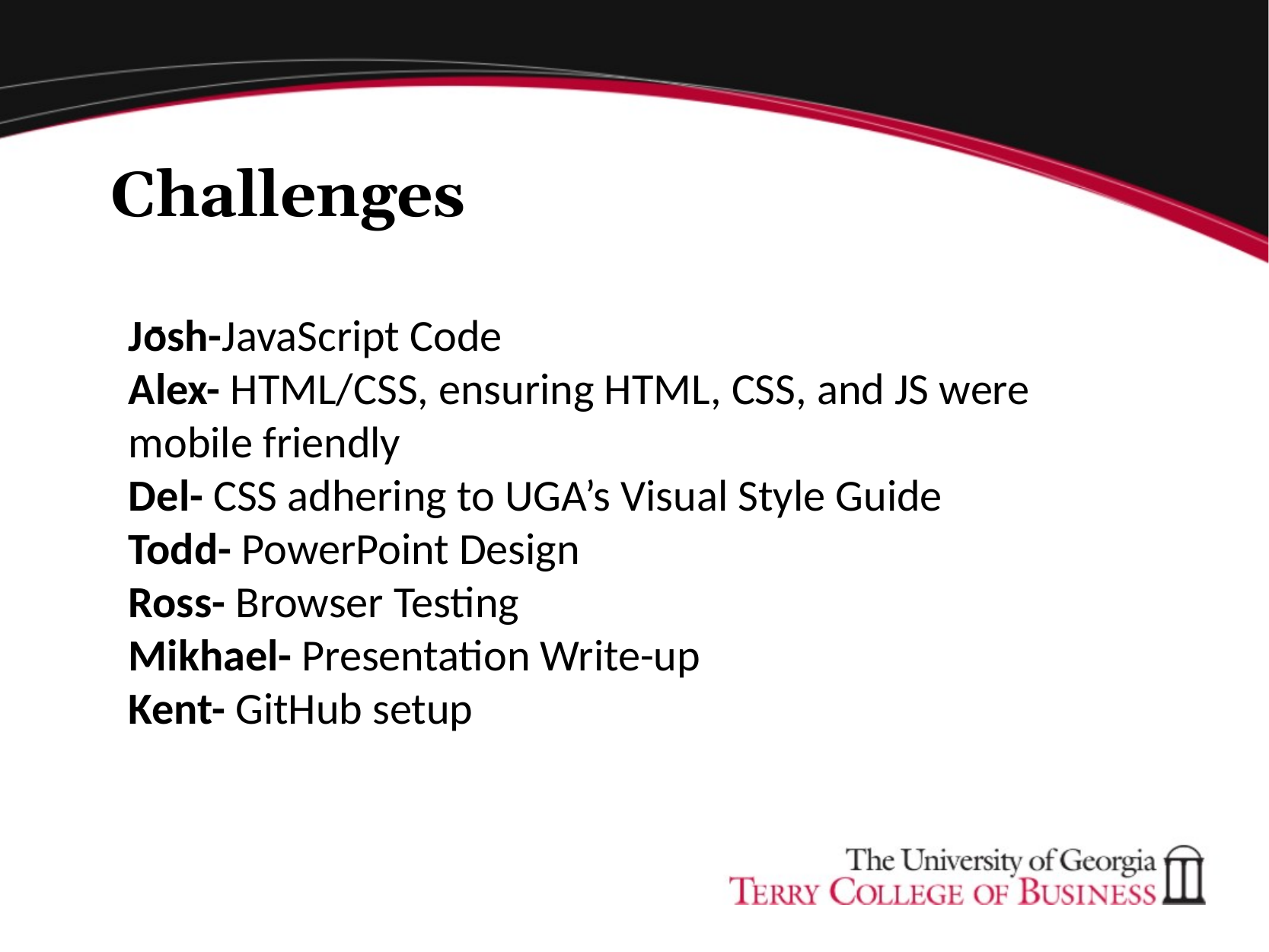

# Challenges
-
Josh-JavaScript Code
Alex- HTML/CSS, ensuring HTML, CSS, and JS were mobile friendly
Del- CSS adhering to UGA’s Visual Style Guide
Todd- PowerPoint Design
Ross- Browser Testing
Mikhael- Presentation Write-up
Kent- GitHub setup